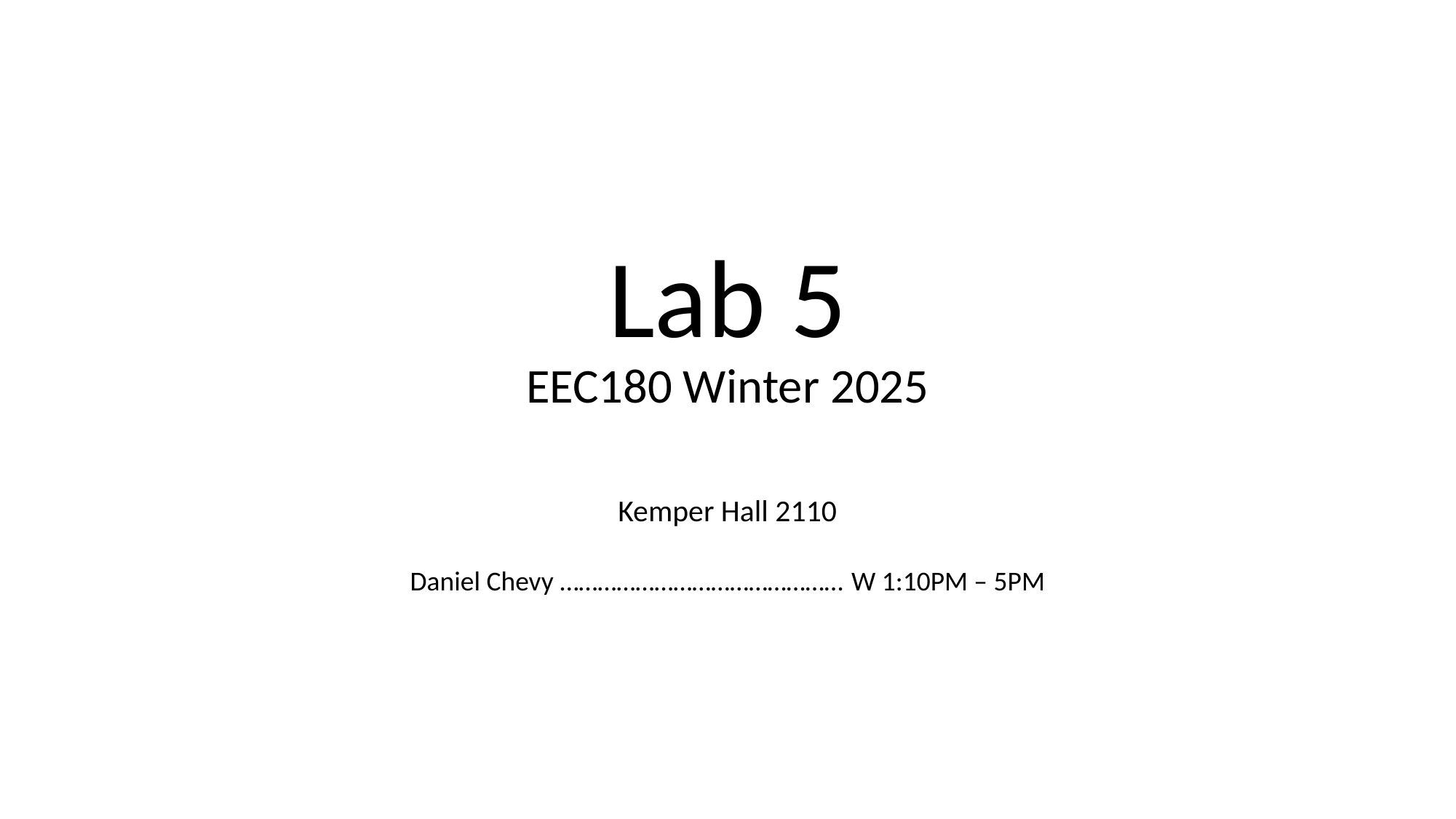

# Lab 5 EEC180 Winter 2025
Kemper Hall 2110

Daniel Chevy ……………………………………… W 1:10PM – 5PM